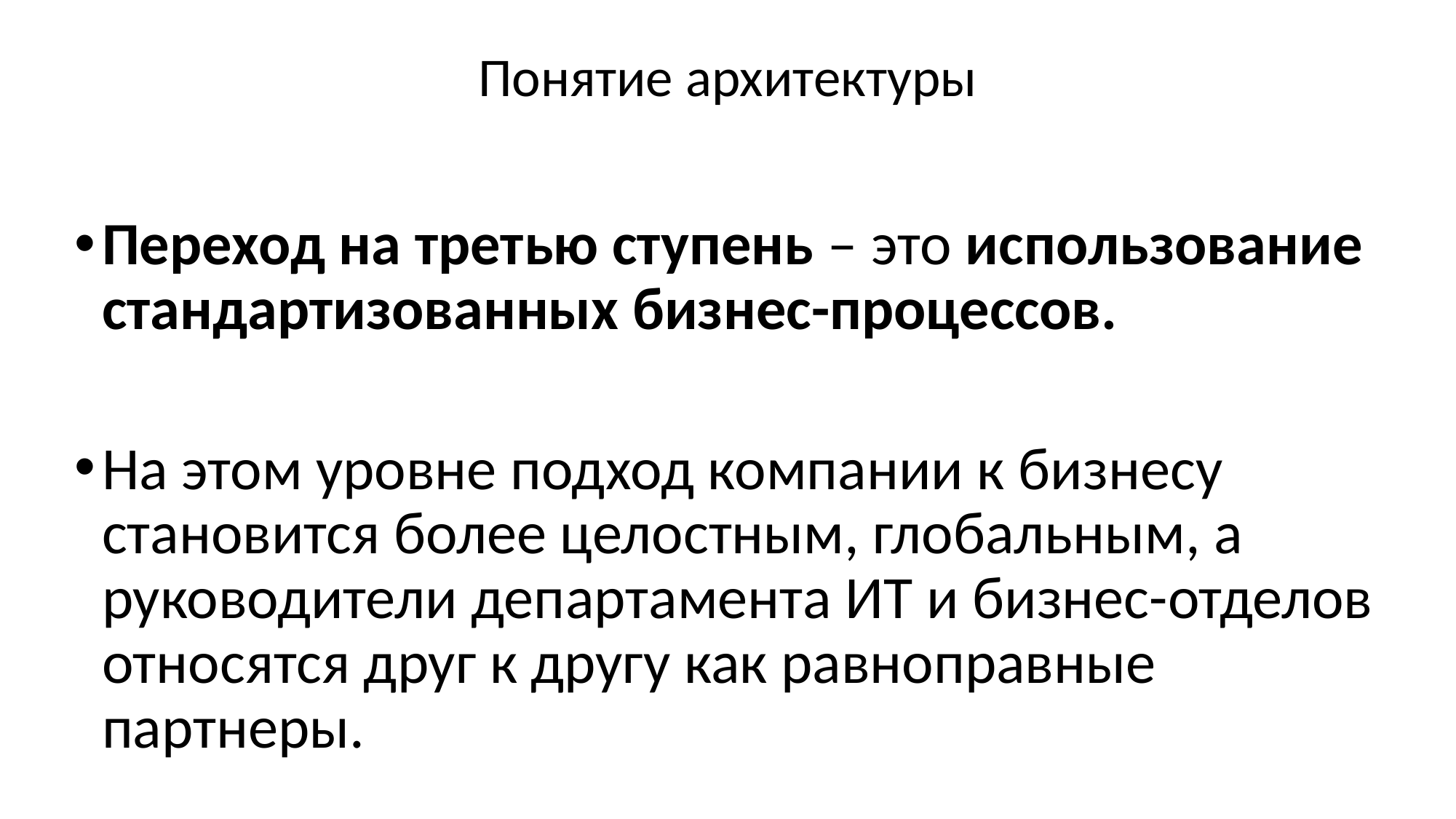

# Понятие архитектуры
Переход на третью ступень – это использование стандартизованных бизнес-процессов.

На этом уровне подход компании к бизнесу становится более целостным, глобальным, а руководители департамента ИТ и бизнес-отделов относятся друг к другу как равноправные  партнеры.